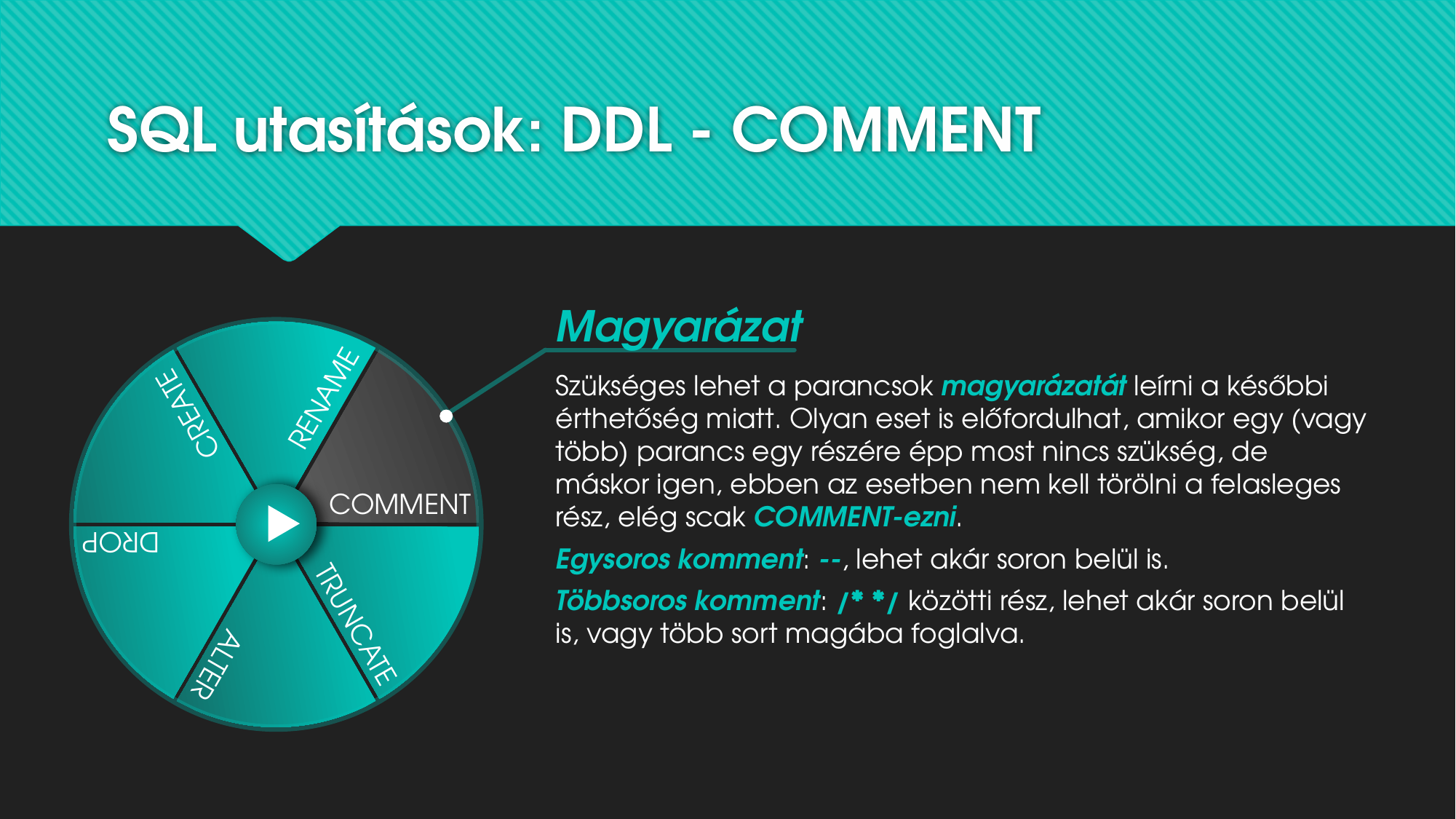

# SQL utasítások: DDL - COMMENT

DROP
ALTER
CREATE
TRUNCATE
RENAME
COMMENT
Magyarázat
Szükséges lehet a parancsok magyarázatát leírni a későbbi érthetőség miatt. Olyan eset is előfordulhat, amikor egy (vagy több) parancs egy részére épp most nincs szükség, de máskor igen, ebben az esetben nem kell törölni a felasleges rész, elég scak COMMENT-ezni.
Egysoros komment: --, lehet akár soron belül is.
Többsoros komment: /* */ közötti rész, lehet akár soron belül is, vagy több sort magába foglalva.